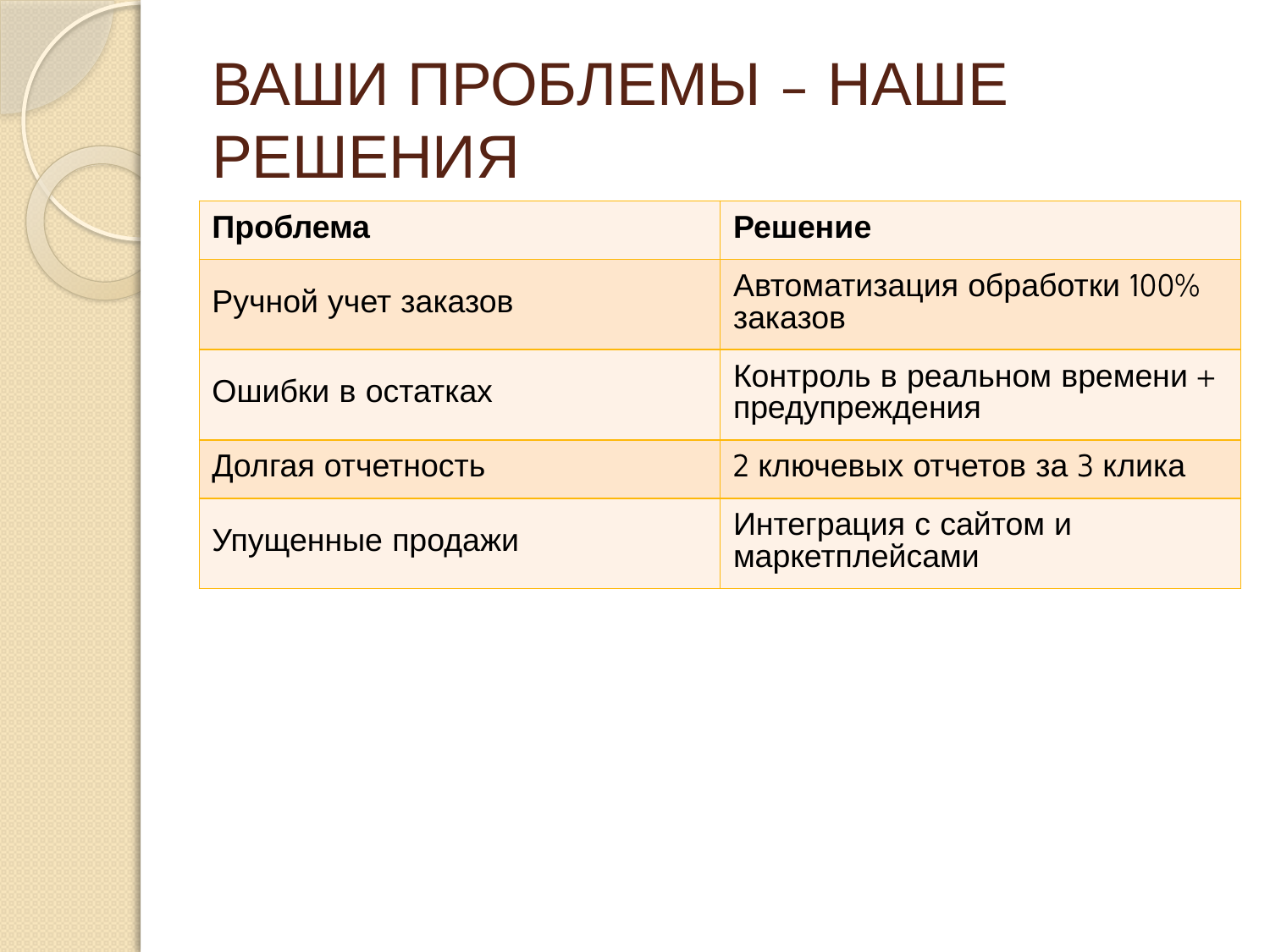

# ВАШИ ПРОБЛЕМЫ – НАШЕ РЕШЕНИЯ
| Проблема | Решение |
| --- | --- |
| Ручной учет заказов | Автоматизация обработки 100% заказов |
| Ошибки в остатках | Контроль в реальном времени + предупреждения |
| Долгая отчетность | 2 ключевых отчетов за 3 клика |
| Упущенные продажи | Интеграция с сайтом и маркетплейсами |